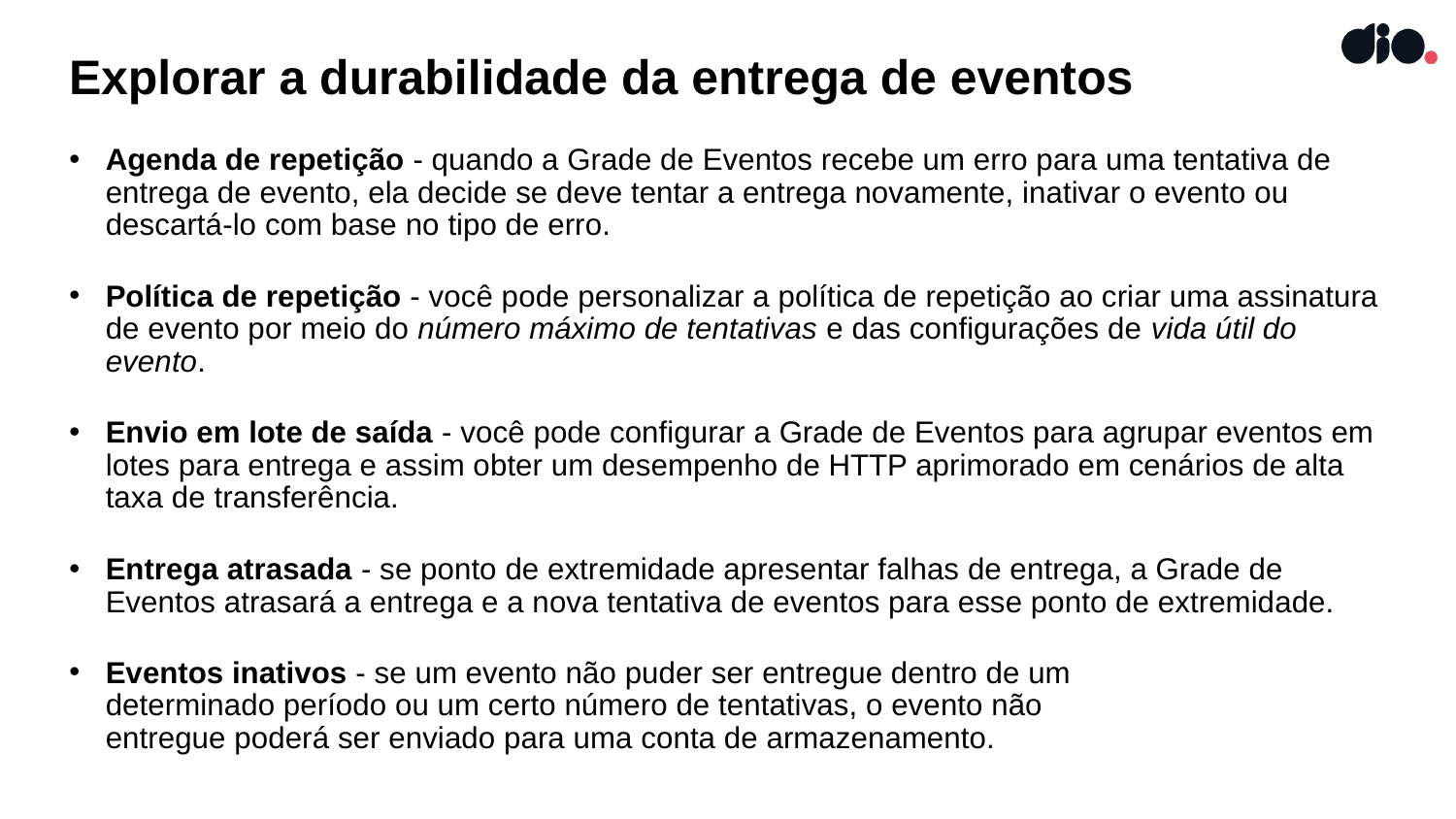

# Explorar a durabilidade da entrega de eventos
Agenda de repetição - quando a Grade de Eventos recebe um erro para uma tentativa de entrega de evento, ela decide se deve tentar a entrega novamente, inativar o evento ou descartá-lo com base no tipo de erro.
Política de repetição - você pode personalizar a política de repetição ao criar uma assinatura de evento por meio do número máximo de tentativas e das configurações de vida útil do evento.
Envio em lote de saída - você pode configurar a Grade de Eventos para agrupar eventos em lotes para entrega e assim obter um desempenho de HTTP aprimorado em cenários de alta taxa de transferência.
Entrega atrasada - se ponto de extremidade apresentar falhas de entrega, a Grade de Eventos atrasará a entrega e a nova tentativa de eventos para esse ponto de extremidade.
Eventos inativos - se um evento não puder ser entregue dentro de um
determinado período ou um certo número de tentativas, o evento não
entregue poderá ser enviado para uma conta de armazenamento.